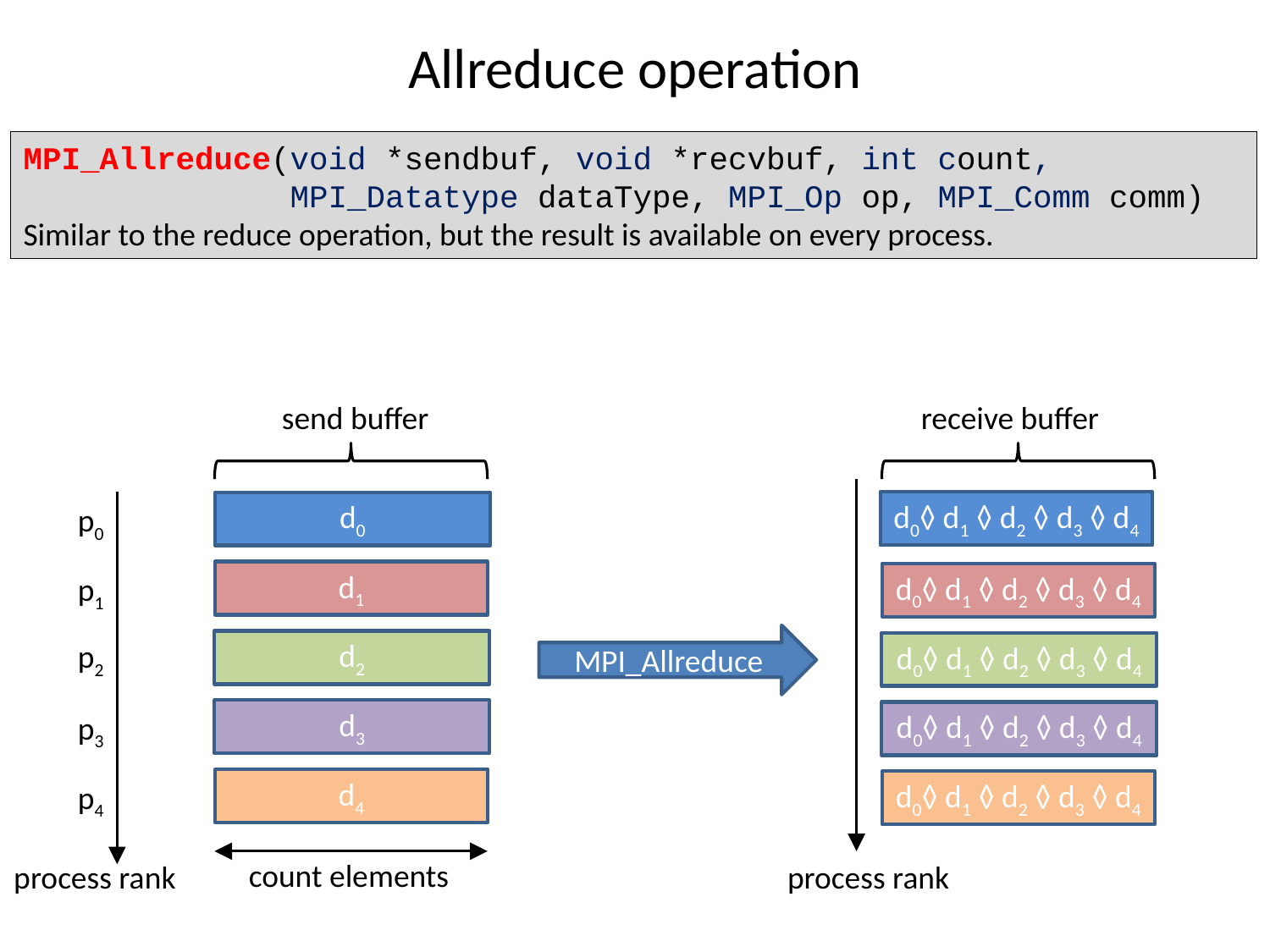

# Allreduce operation
MPI_Allreduce(void *sendbuf, void *recvbuf, int count,
              MPI_Datatype dataType, MPI_Op op, MPI_Comm comm)
Similar to the reduce operation, but the result is available on every process.

send buffer
receive buffer
d0◊ d1 ◊ d2 ◊ d3 ◊ d4
d0
p0
d1
p1
d0◊ d1 ◊ d2 ◊ d3 ◊ d4
MPI_Allreduce
p2
d2
d0◊ d1 ◊ d2 ◊ d3 ◊ d4
d3
p3
d0◊ d1 ◊ d2 ◊ d3 ◊ d4
d4
p4
d0◊ d1 ◊ d2 ◊ d3 ◊ d4
count elements
process rank
process rank